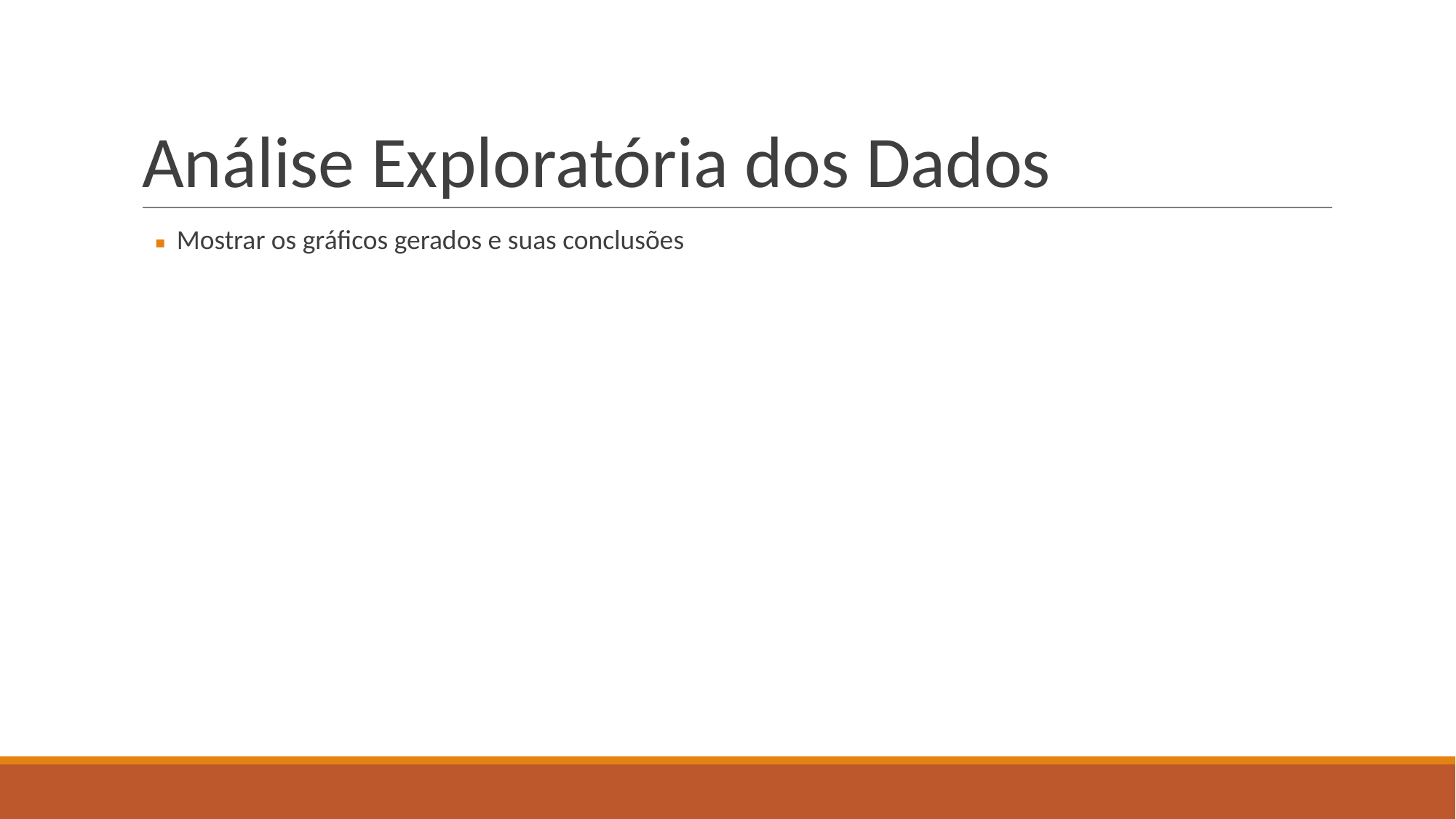

# Análise Exploratória dos Dados
Mostrar os gráficos gerados e suas conclusões